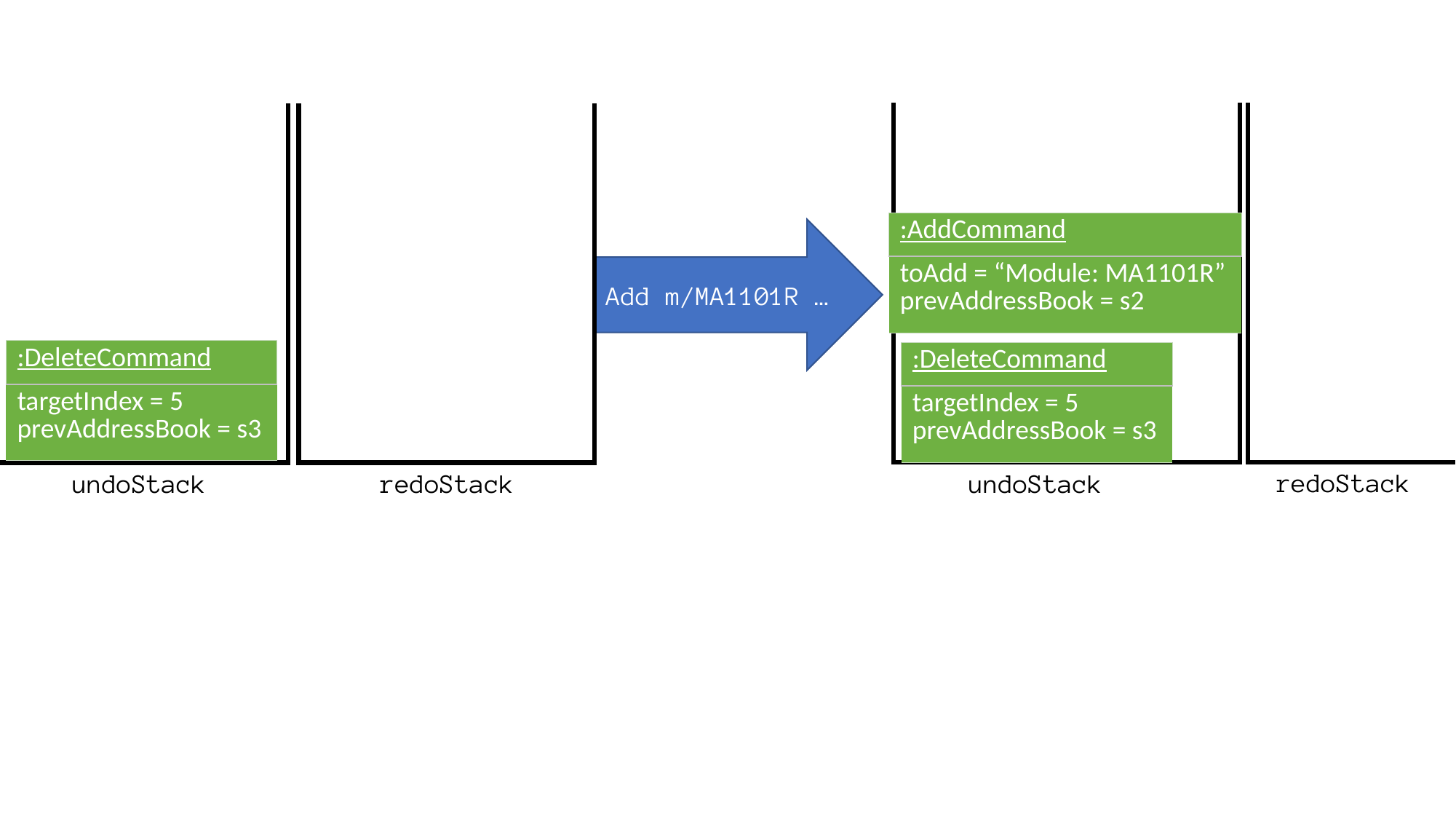

| :AddCommand |
| --- |
| toAdd = “Module: MA1101R” prevAddressBook = s2 |
Add m/MA1101R …
| :DeleteCommand |
| --- |
| targetIndex = 5 prevAddressBook = s3 |
| :DeleteCommand |
| --- |
| targetIndex = 5 prevAddressBook = s3 |
redoStack
redoStack
undoStack
undoStack